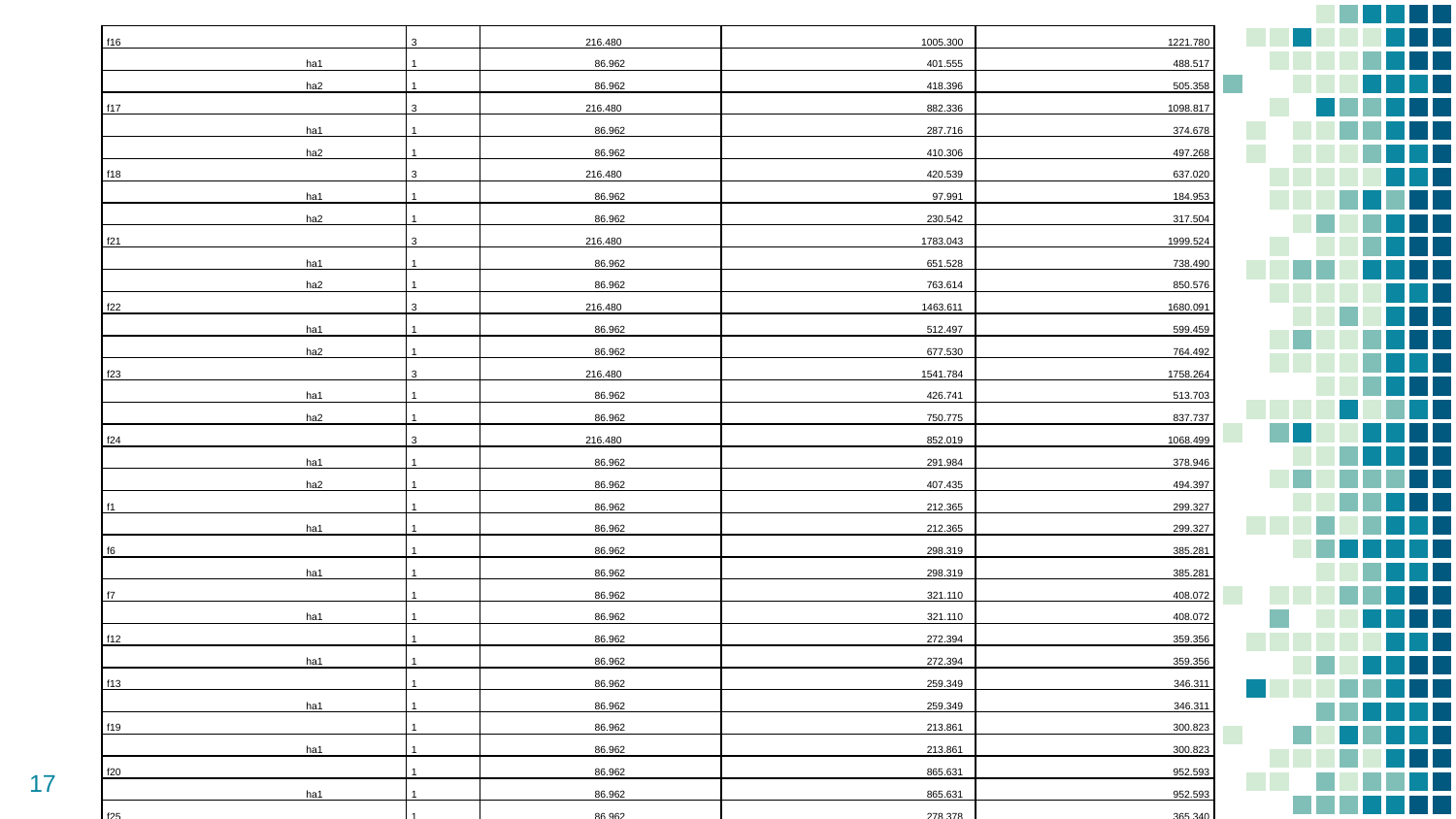

| f16 | 3 | 216.480 | 1005.300 | 1221.780 |
| --- | --- | --- | --- | --- |
| ha1 | 1 | 86.962 | 401.555 | 488.517 |
| ha2 | 1 | 86.962 | 418.396 | 505.358 |
| f17 | 3 | 216.480 | 882.336 | 1098.817 |
| ha1 | 1 | 86.962 | 287.716 | 374.678 |
| ha2 | 1 | 86.962 | 410.306 | 497.268 |
| f18 | 3 | 216.480 | 420.539 | 637.020 |
| ha1 | 1 | 86.962 | 97.991 | 184.953 |
| ha2 | 1 | 86.962 | 230.542 | 317.504 |
| f21 | 3 | 216.480 | 1783.043 | 1999.524 |
| ha1 | 1 | 86.962 | 651.528 | 738.490 |
| ha2 | 1 | 86.962 | 763.614 | 850.576 |
| f22 | 3 | 216.480 | 1463.611 | 1680.091 |
| ha1 | 1 | 86.962 | 512.497 | 599.459 |
| ha2 | 1 | 86.962 | 677.530 | 764.492 |
| f23 | 3 | 216.480 | 1541.784 | 1758.264 |
| ha1 | 1 | 86.962 | 426.741 | 513.703 |
| ha2 | 1 | 86.962 | 750.775 | 837.737 |
| f24 | 3 | 216.480 | 852.019 | 1068.499 |
| ha1 | 1 | 86.962 | 291.984 | 378.946 |
| ha2 | 1 | 86.962 | 407.435 | 494.397 |
| f1 | 1 | 86.962 | 212.365 | 299.327 |
| ha1 | 1 | 86.962 | 212.365 | 299.327 |
| f6 | 1 | 86.962 | 298.319 | 385.281 |
| ha1 | 1 | 86.962 | 298.319 | 385.281 |
| f7 | 1 | 86.962 | 321.110 | 408.072 |
| ha1 | 1 | 86.962 | 321.110 | 408.072 |
| f12 | 1 | 86.962 | 272.394 | 359.356 |
| ha1 | 1 | 86.962 | 272.394 | 359.356 |
| f13 | 1 | 86.962 | 259.349 | 346.311 |
| ha1 | 1 | 86.962 | 259.349 | 346.311 |
| f19 | 1 | 86.962 | 213.861 | 300.823 |
| ha1 | 1 | 86.962 | 213.861 | 300.823 |
| f20 | 1 | 86.962 | 865.631 | 952.593 |
| ha1 | 1 | 86.962 | 865.631 | 952.593 |
| f25 | 1 | 86.962 | 278.378 | 365.340 |
| ha1 1 |  | 86.962 | 278.378 | 365.340 |
| f26 1 |  | 86.962 | 192.083 | 279.045 |
| ha1 1 |  | 86.962 | 192.083 | 279.045 |
17